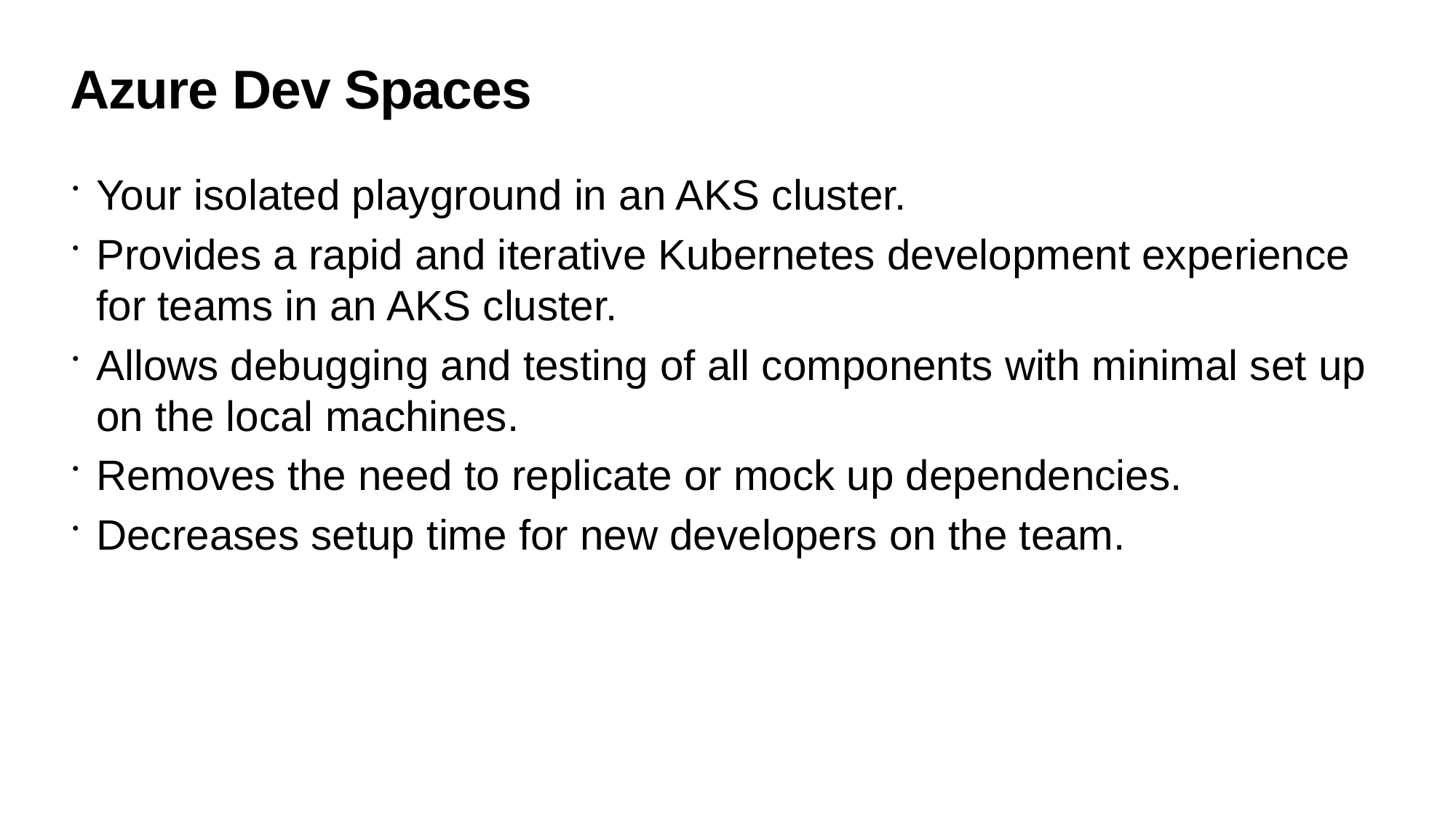

# Azure Dev Spaces
Your isolated playground in an AKS cluster.
Provides a rapid and iterative Kubernetes development experience for teams in an AKS cluster.
Allows debugging and testing of all components with minimal set up on the local machines.
Removes the need to replicate or mock up dependencies.
Decreases setup time for new developers on the team.